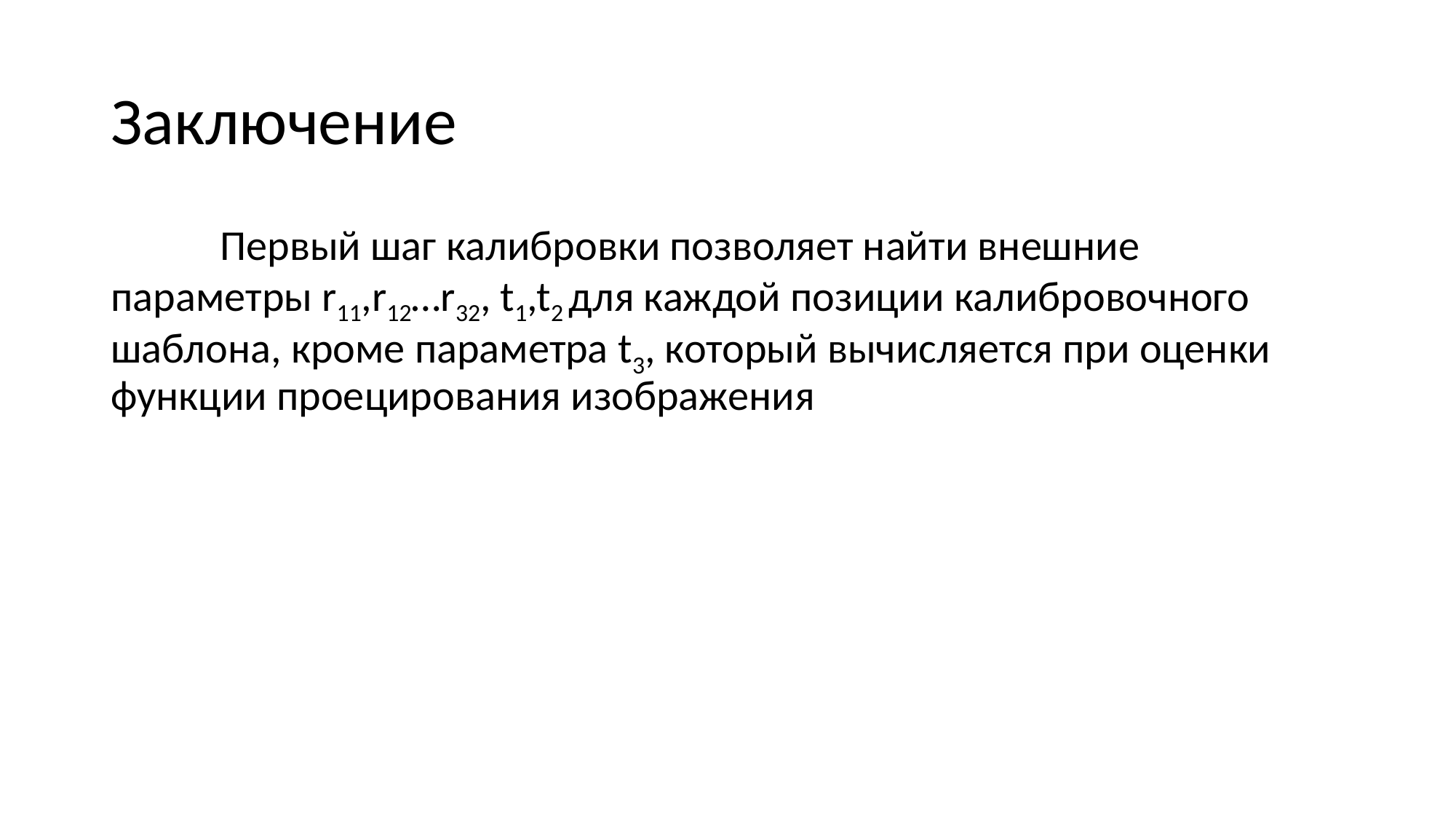

# Заключение
	Первый шаг калибровки позволяет найти внешние параметры r11,r12…r32, t1,t2 для каждой позиции калибровочного шаблона, кроме параметра t3, который вычисляется при оценки функции проецирования изображения